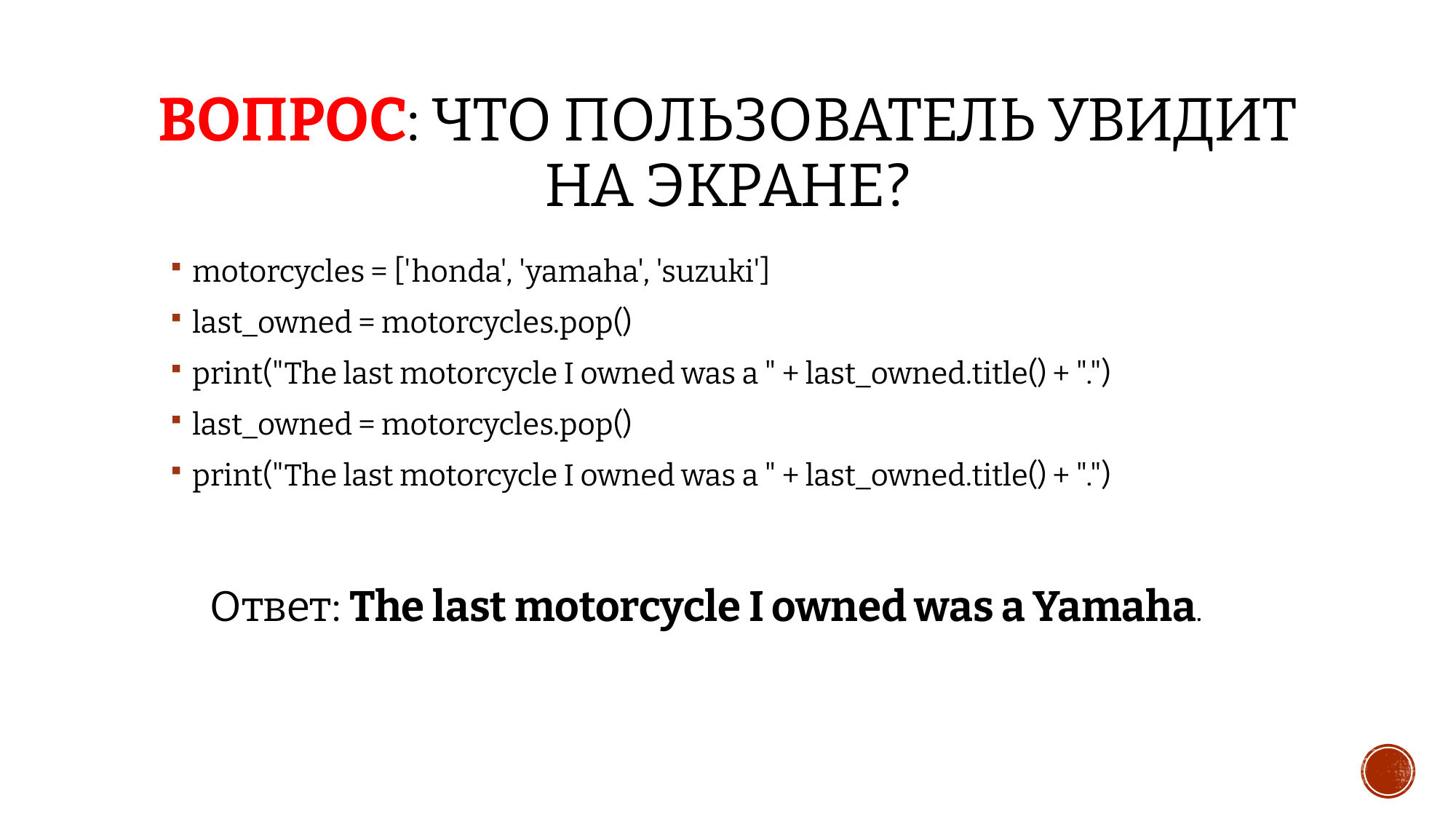

# Вопрос: что пользователь увидит на экране?
motorcycles = ['honda', 'yamaha', 'suzuki']
last_owned = motorcycles.pop()
print("The last motorcycle I owned was a " + last_owned.title() + ".")
last_owned = motorcycles.pop()
print("The last motorcycle I owned was a " + last_owned.title() + ".")

Ответ: The last motorcycle I owned was a Yamaha.